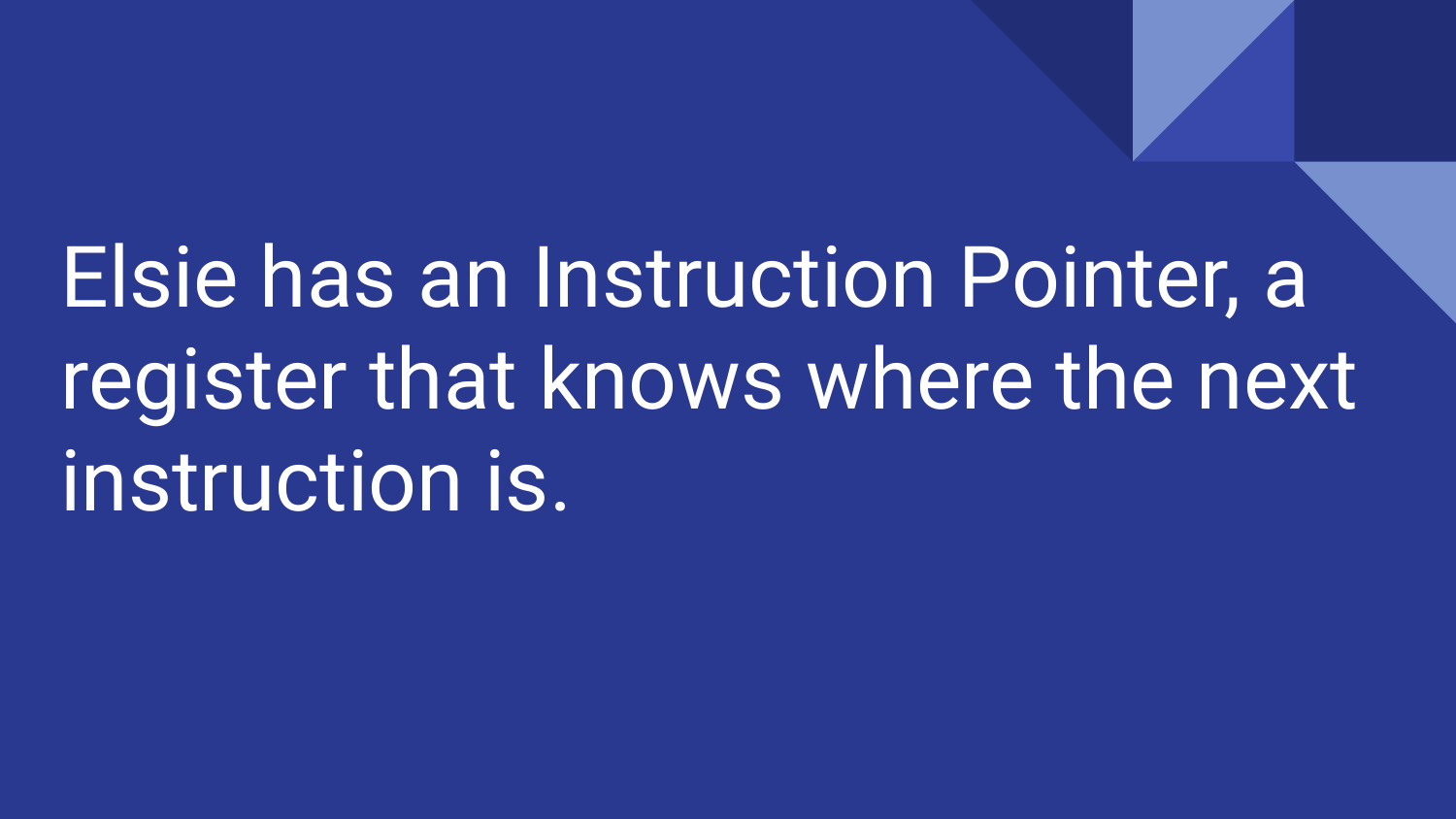

# Elsie has an Instruction Pointer, a register that knows where the next instruction is.